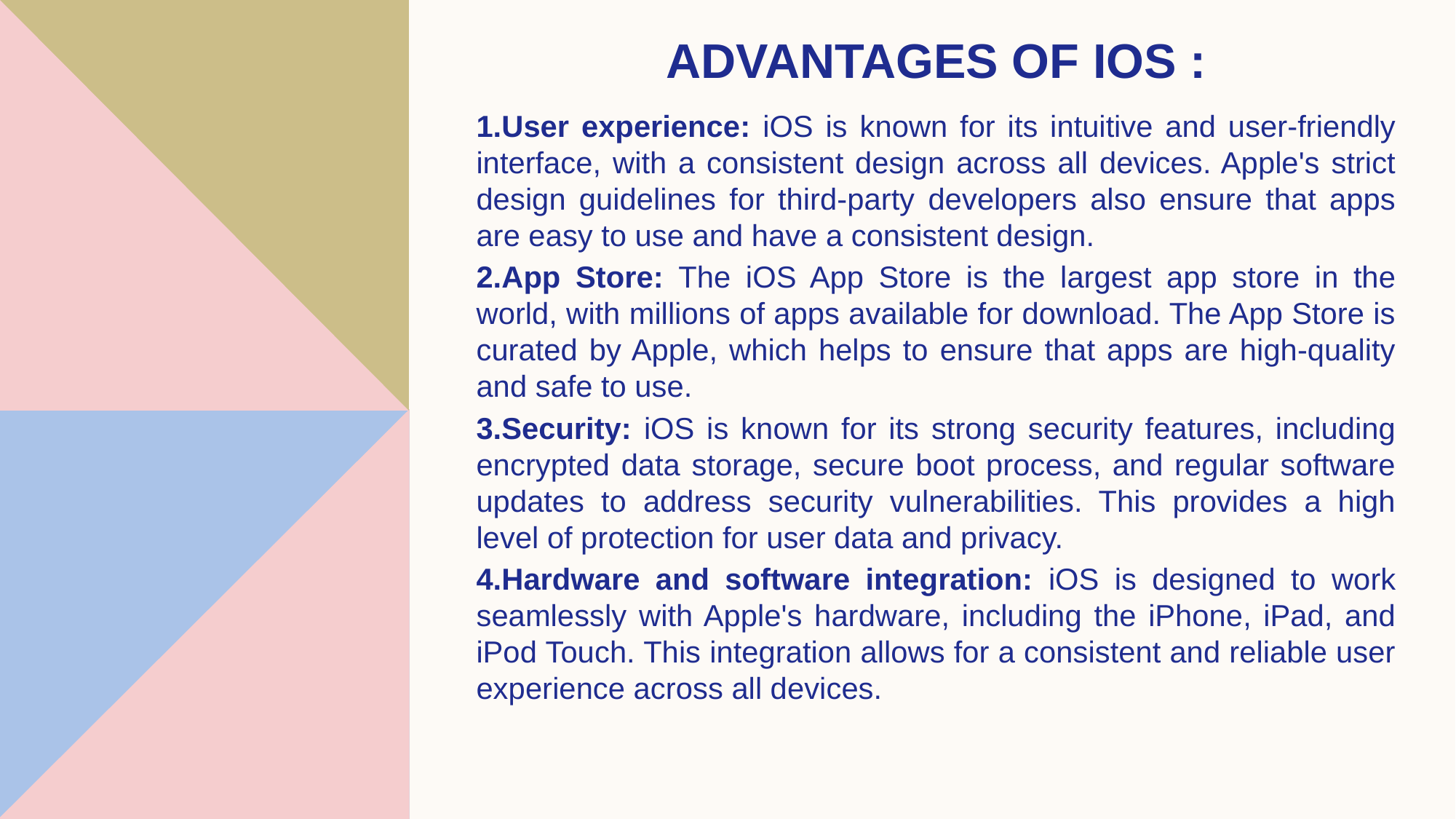

# Advantages of ios :
User experience: iOS is known for its intuitive and user-friendly interface, with a consistent design across all devices. Apple's strict design guidelines for third-party developers also ensure that apps are easy to use and have a consistent design.
App Store: The iOS App Store is the largest app store in the world, with millions of apps available for download. The App Store is curated by Apple, which helps to ensure that apps are high-quality and safe to use.
Security: iOS is known for its strong security features, including encrypted data storage, secure boot process, and regular software updates to address security vulnerabilities. This provides a high level of protection for user data and privacy.
Hardware and software integration: iOS is designed to work seamlessly with Apple's hardware, including the iPhone, iPad, and iPod Touch. This integration allows for a consistent and reliable user experience across all devices.